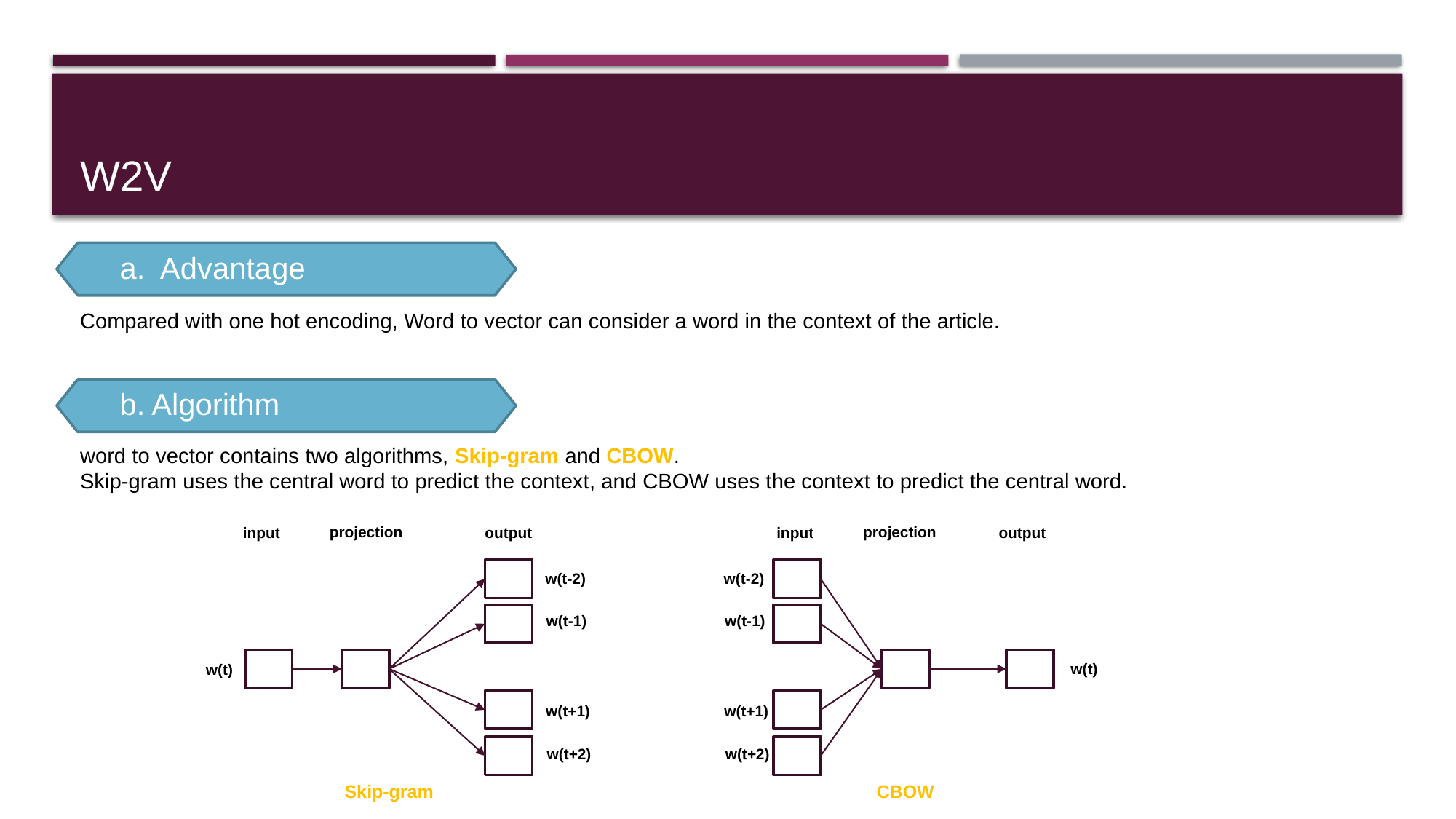

# W2V

a.  Advantage
Compared with one hot encoding, Word to vector can consider a word in the context of the article.

b. Algorithm
word to vector contains two algorithms, Skip-gram and CBOW.
Skip-gram uses the central word to predict the context, and CBOW uses the context to predict the central word.
projection
input
output

w(t-2)
w(t-1)
w(t)
w(t+1)
w(t+2)
Skip-gram
projection
input
output

w(t-2)

w(t-1)

w(t)

w(t+1)

w(t+2)
CBOW